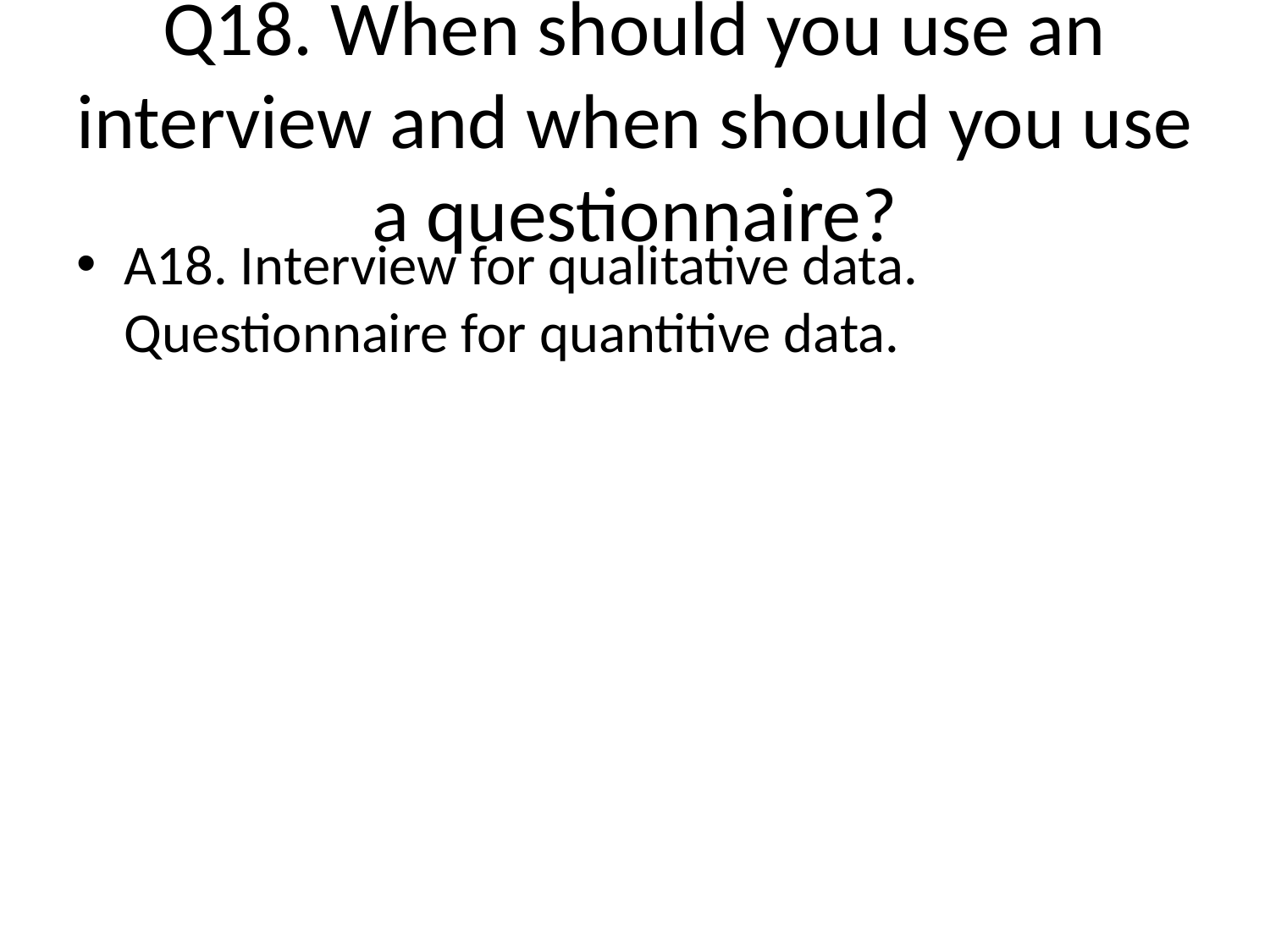

# Q18. When should you use an interview and when should you use a questionnaire?
A18. Interview for qualitative data. Questionnaire for quantitive data.